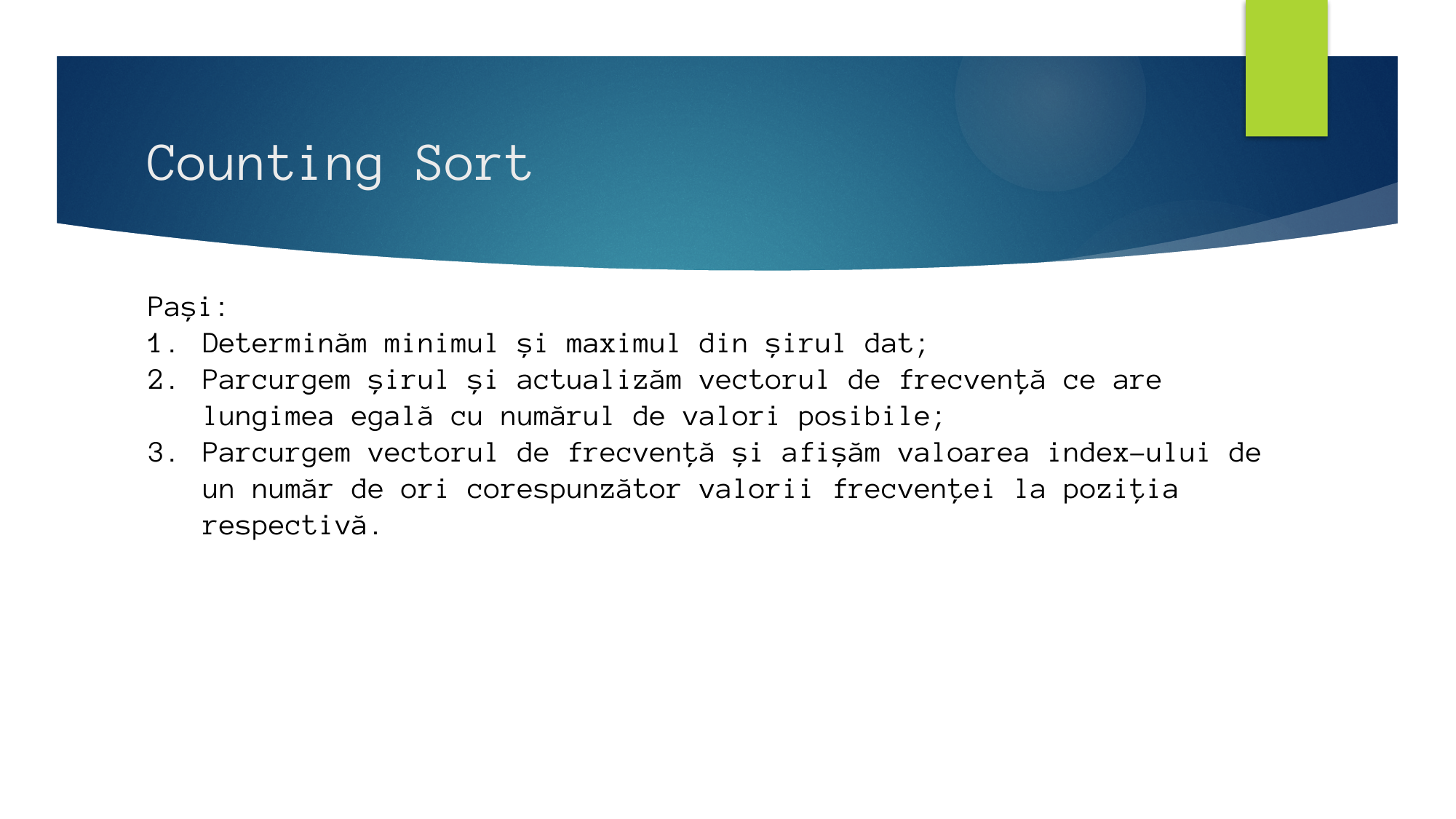

# Counting Sort
Pași:
Determinăm minimul și maximul din șirul dat;
Parcurgem șirul și actualizăm vectorul de frecvență ce are lungimea egală cu numărul de valori posibile;
Parcurgem vectorul de frecvență și afișăm valoarea index-ului de un număr de ori corespunzător valorii frecvenței la poziția respectivă.